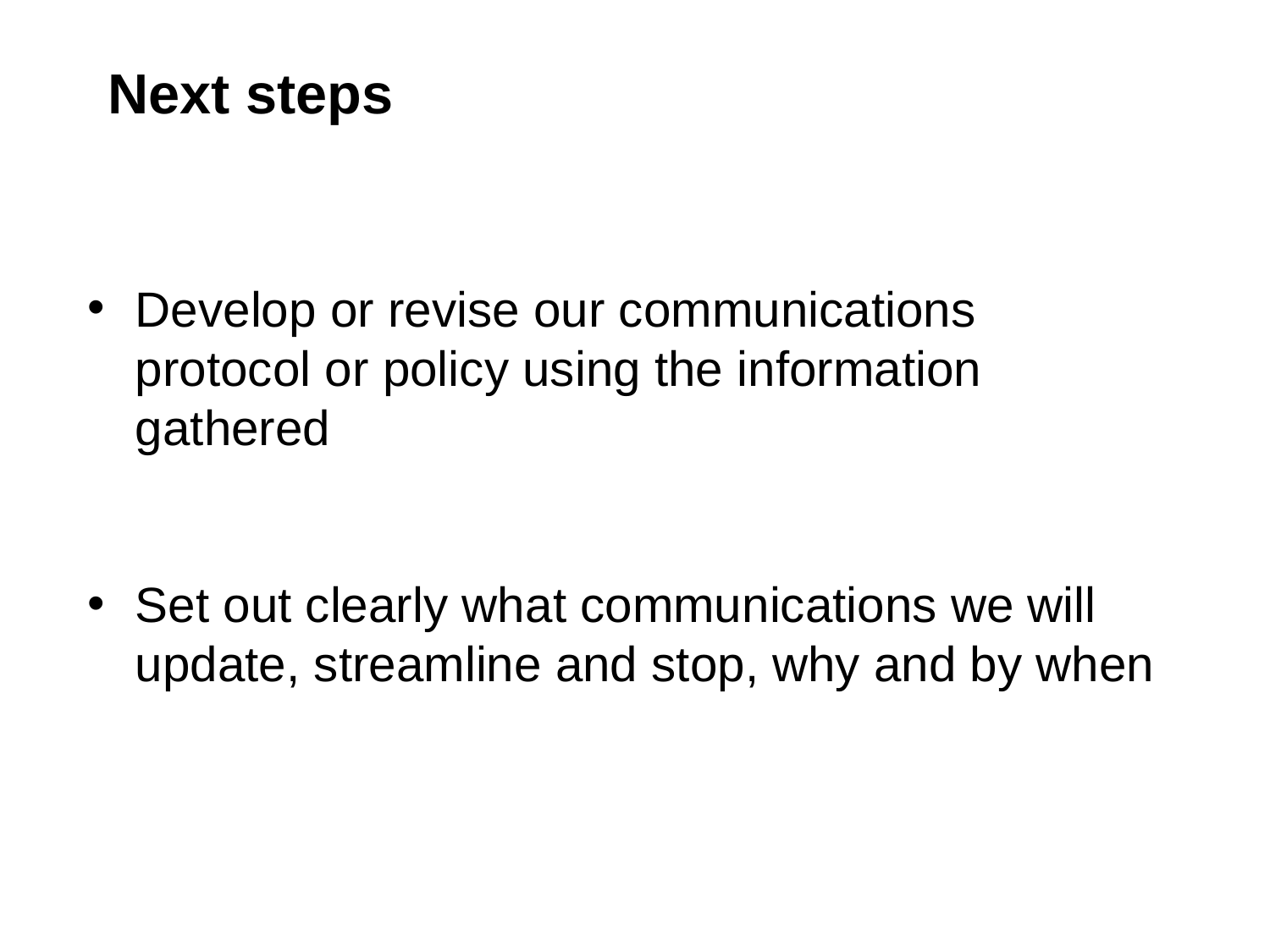

# Next steps
Develop or revise our communications protocol or policy using the information gathered
Set out clearly what communications we will update, streamline and stop, why and by when